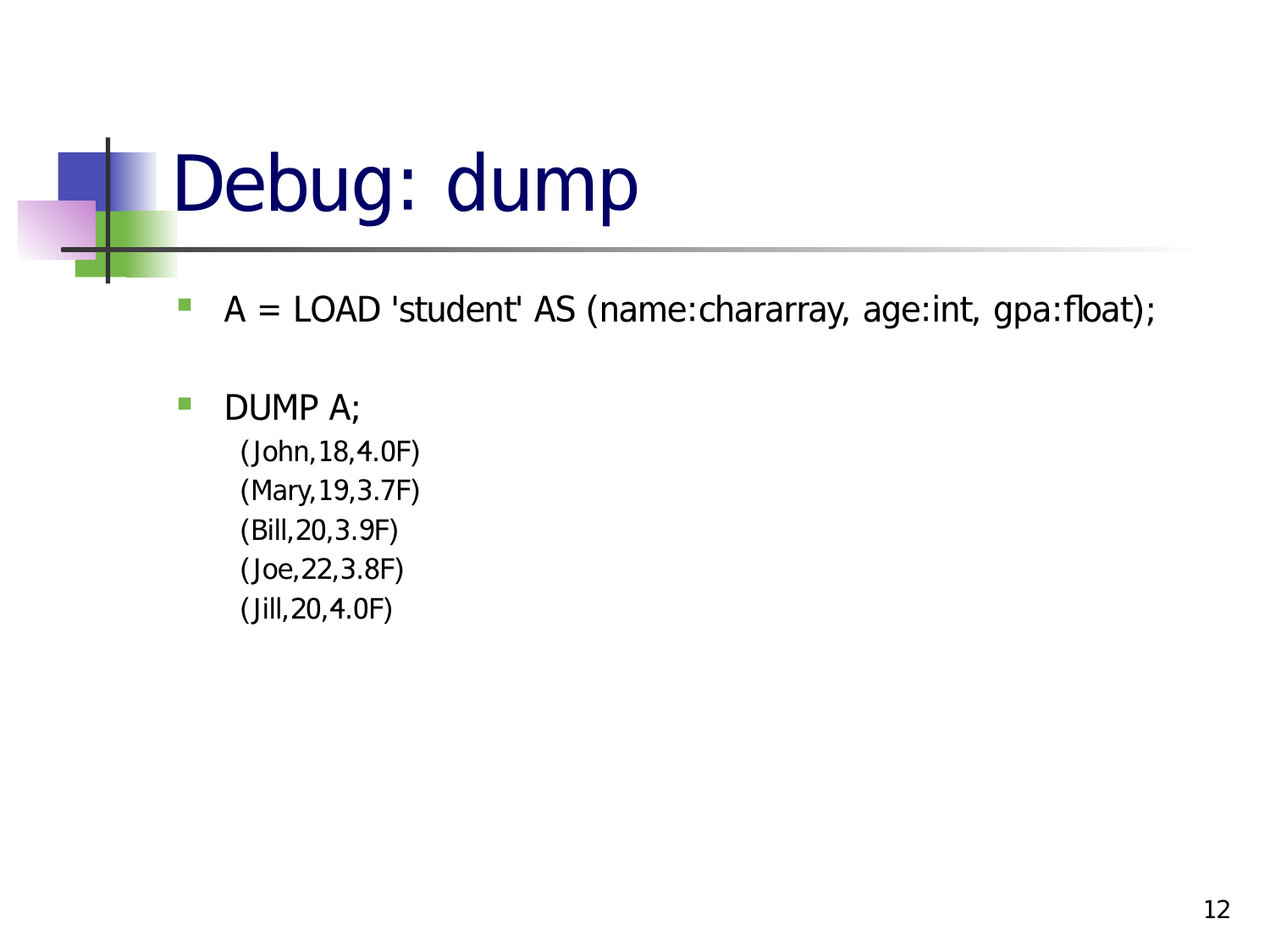

# Debug: dump
A = LOAD 'student' AS (name:chararray, age:int, gpa:float);

DUMP A;
(John,18,4.0F)
(Mary,19,3.7F)
(Bill,20,3.9F)
(Joe,22,3.8F)
(Jill,20,4.0F)
12